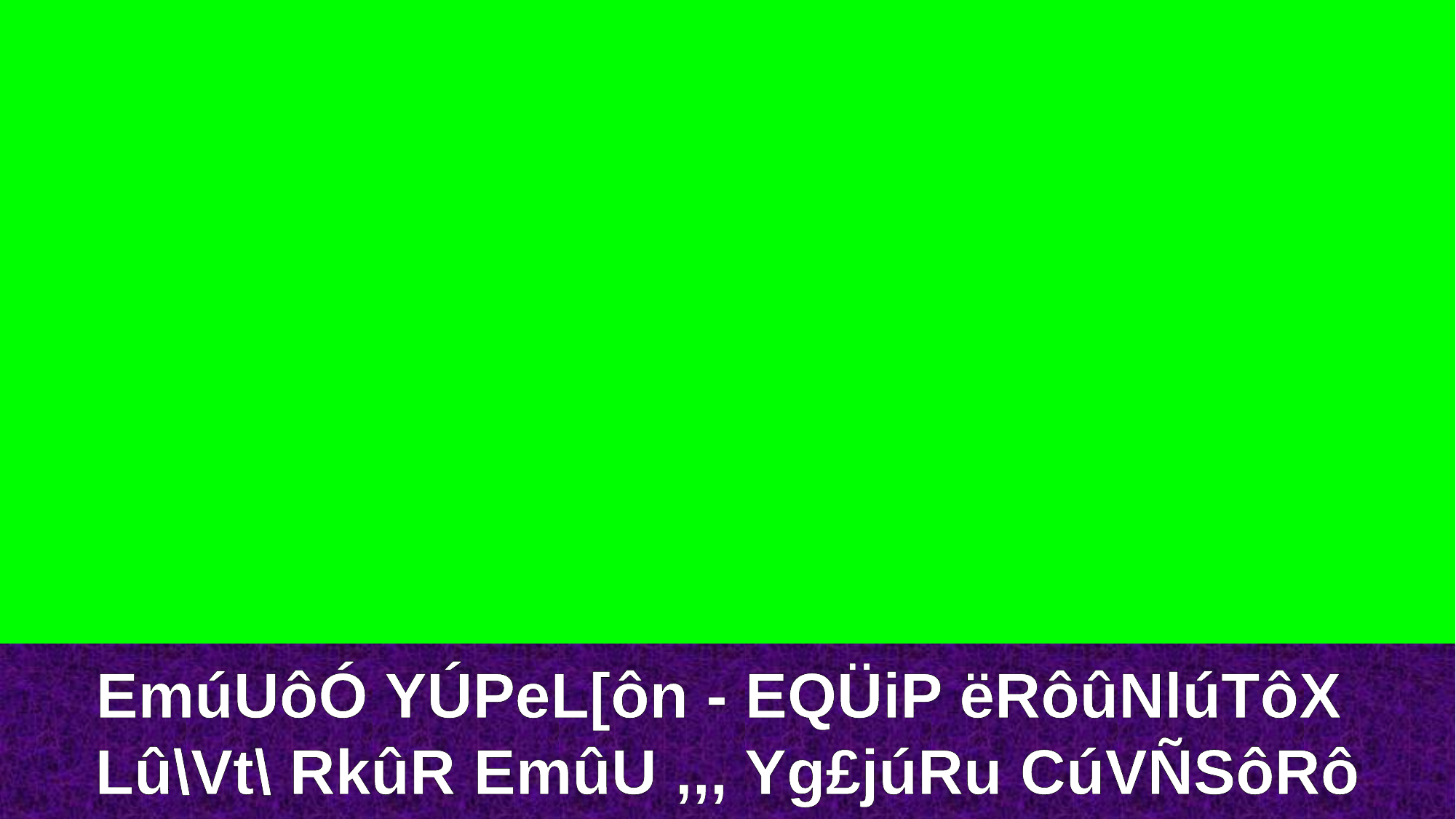

EmúUôÓ YÚPeL[ôn - EQÜiP ëRôûNlúTôX
Lû\Vt\ RkûR EmûU ,,, Yg£júRu CúVÑSôRô